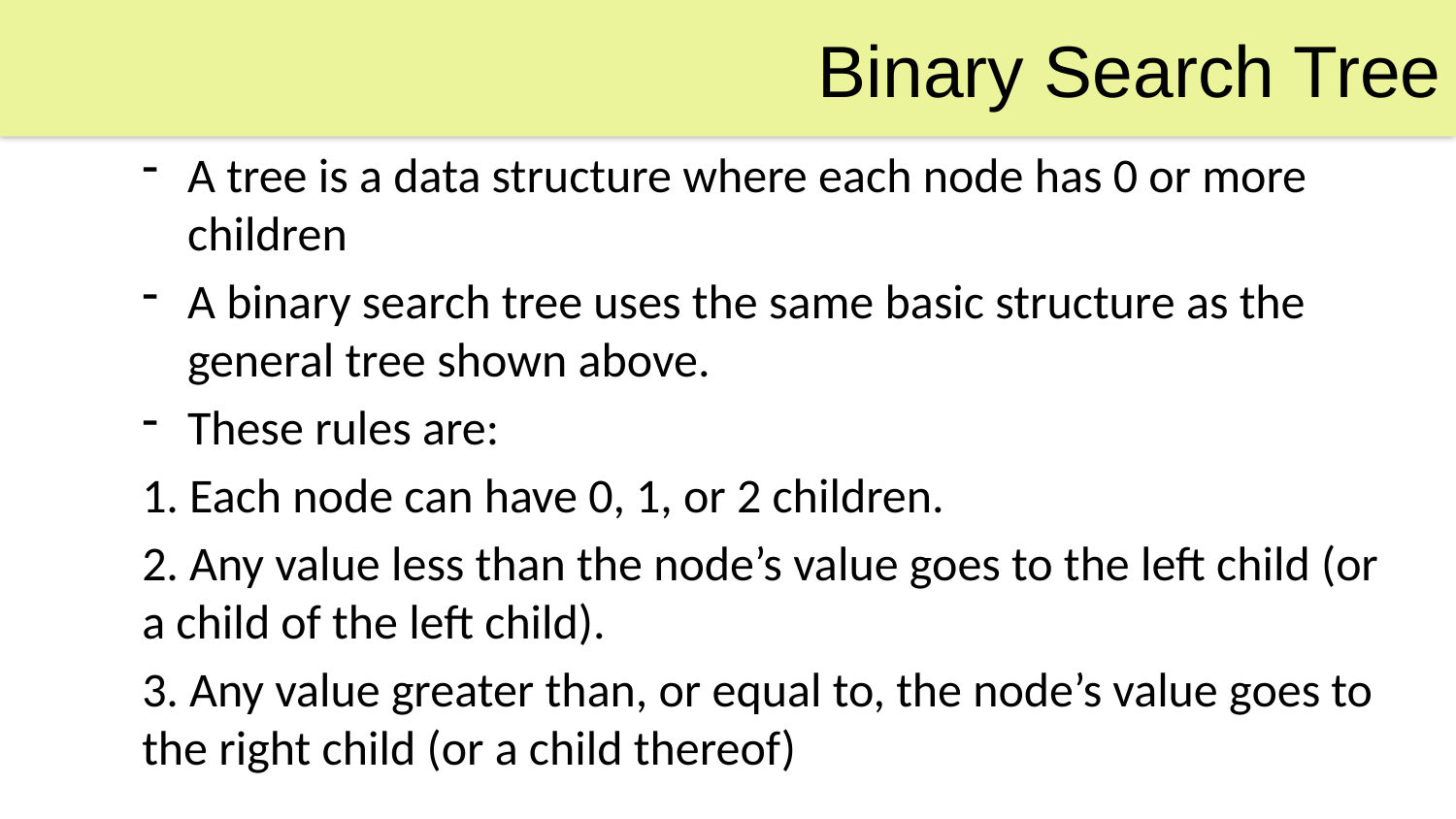

Binary Search Tree
A tree is a data structure where each node has 0 or more children
A binary search tree uses the same basic structure as the general tree shown above.
These rules are:
1. Each node can have 0, 1, or 2 children.
2. Any value less than the node’s value goes to the left child (or a child of the left child).
3. Any value greater than, or equal to, the node’s value goes to the right child (or a child thereof)